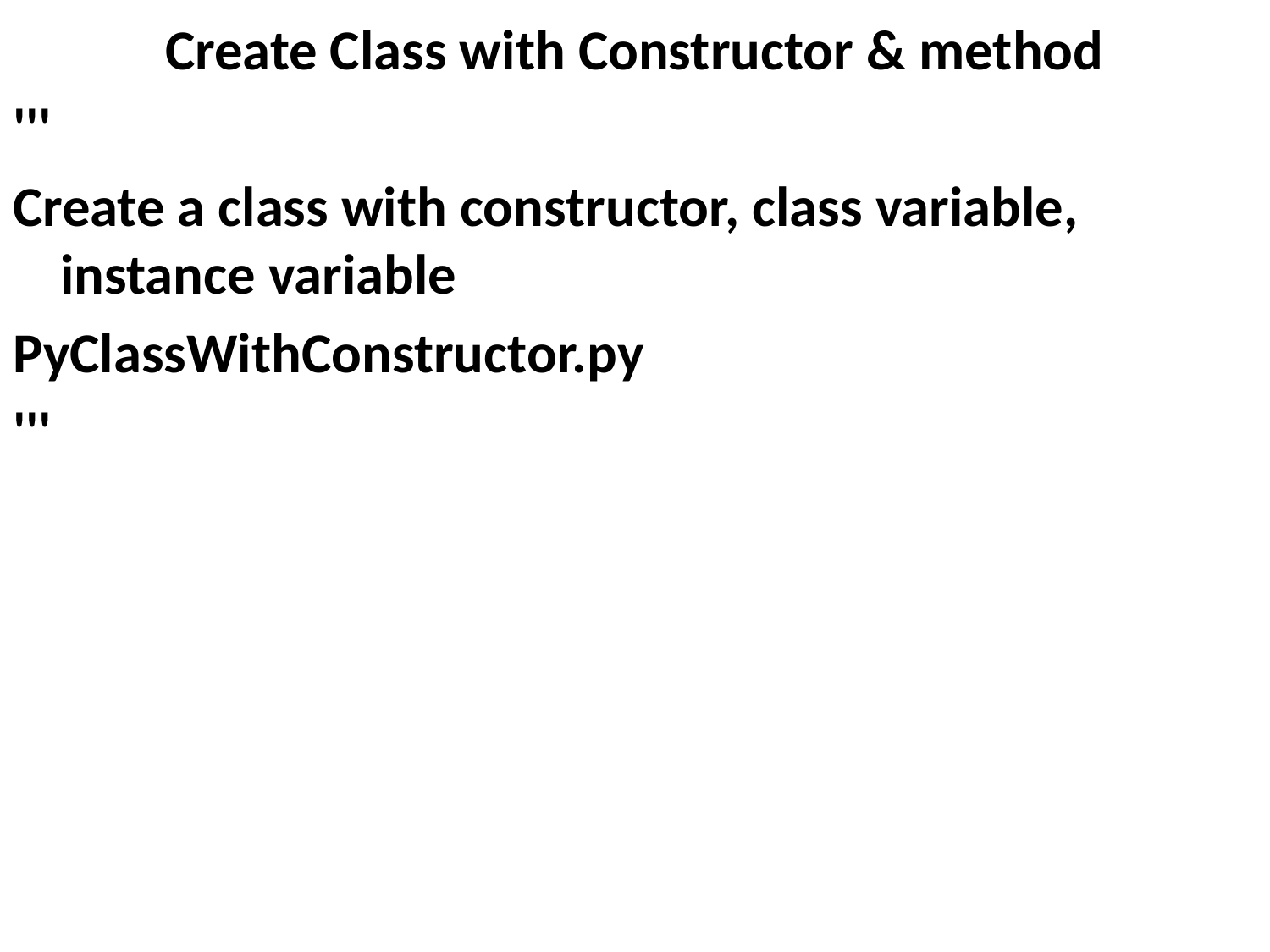

# Create Class with Constructor & method
'''
Create a class with constructor, class variable, instance variable
PyClassWithConstructor.py
'''